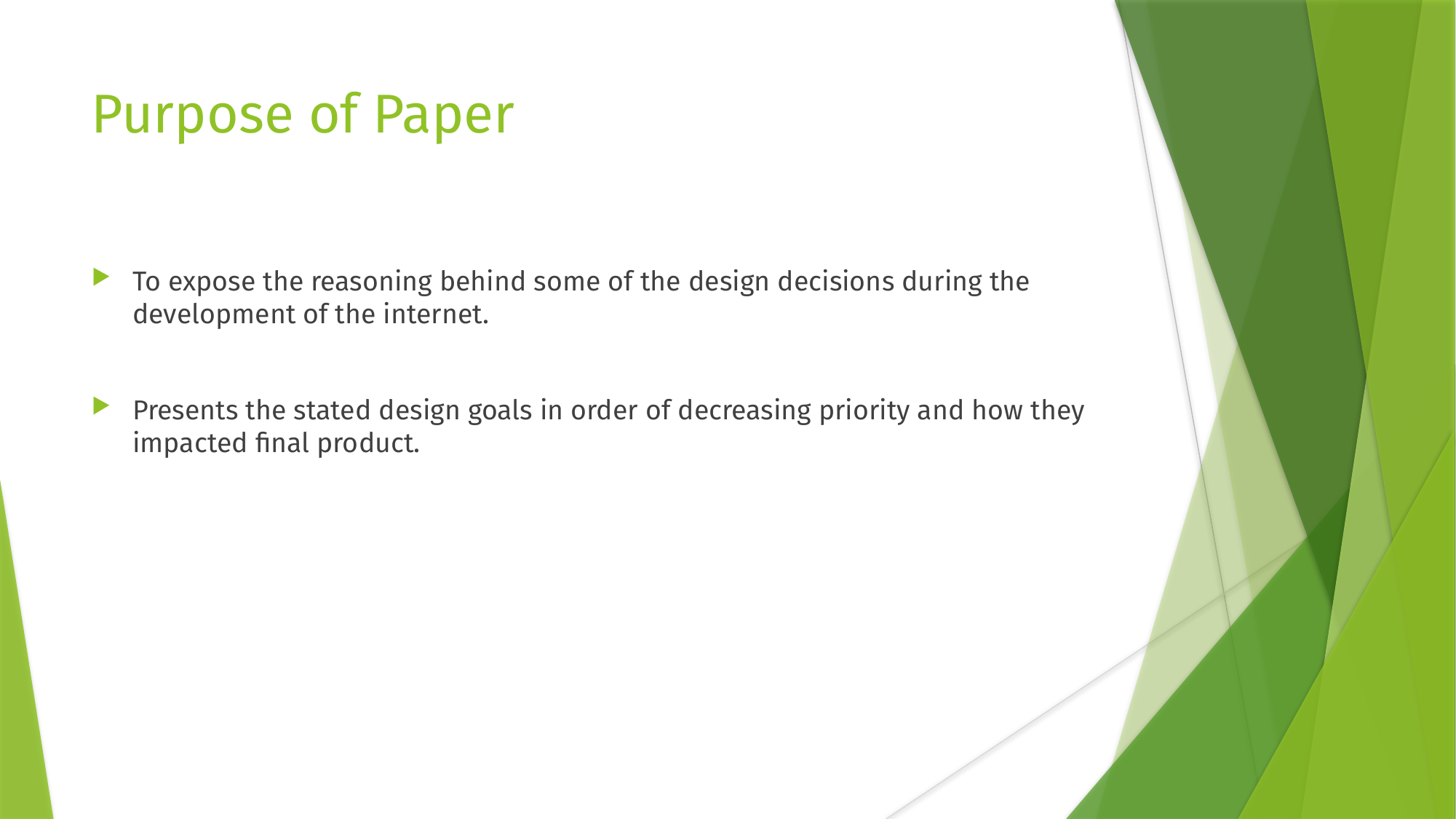

Purpose of Paper
To expose the reasoning behind some of the design decisions during the development of the internet.

Presents the stated design goals in order of decreasing priority and how they impacted final product.